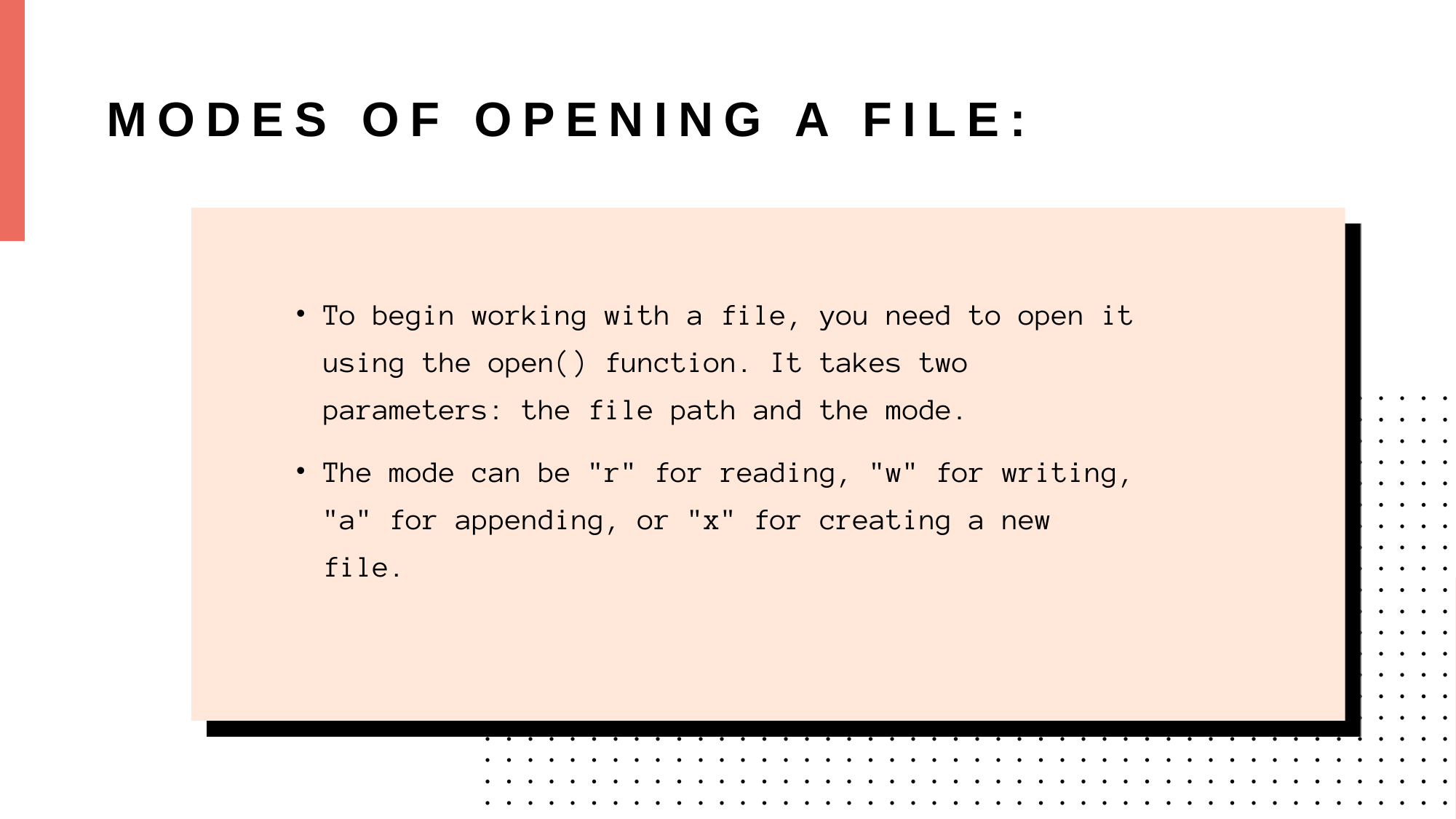

# MODES OF Opening a File:

To begin working with a file, you need to open it using the open() function. It takes two parameters: the file path and the mode.
The mode can be "r" for reading, "w" for writing, "a" for appending, or "x" for creating a new file.